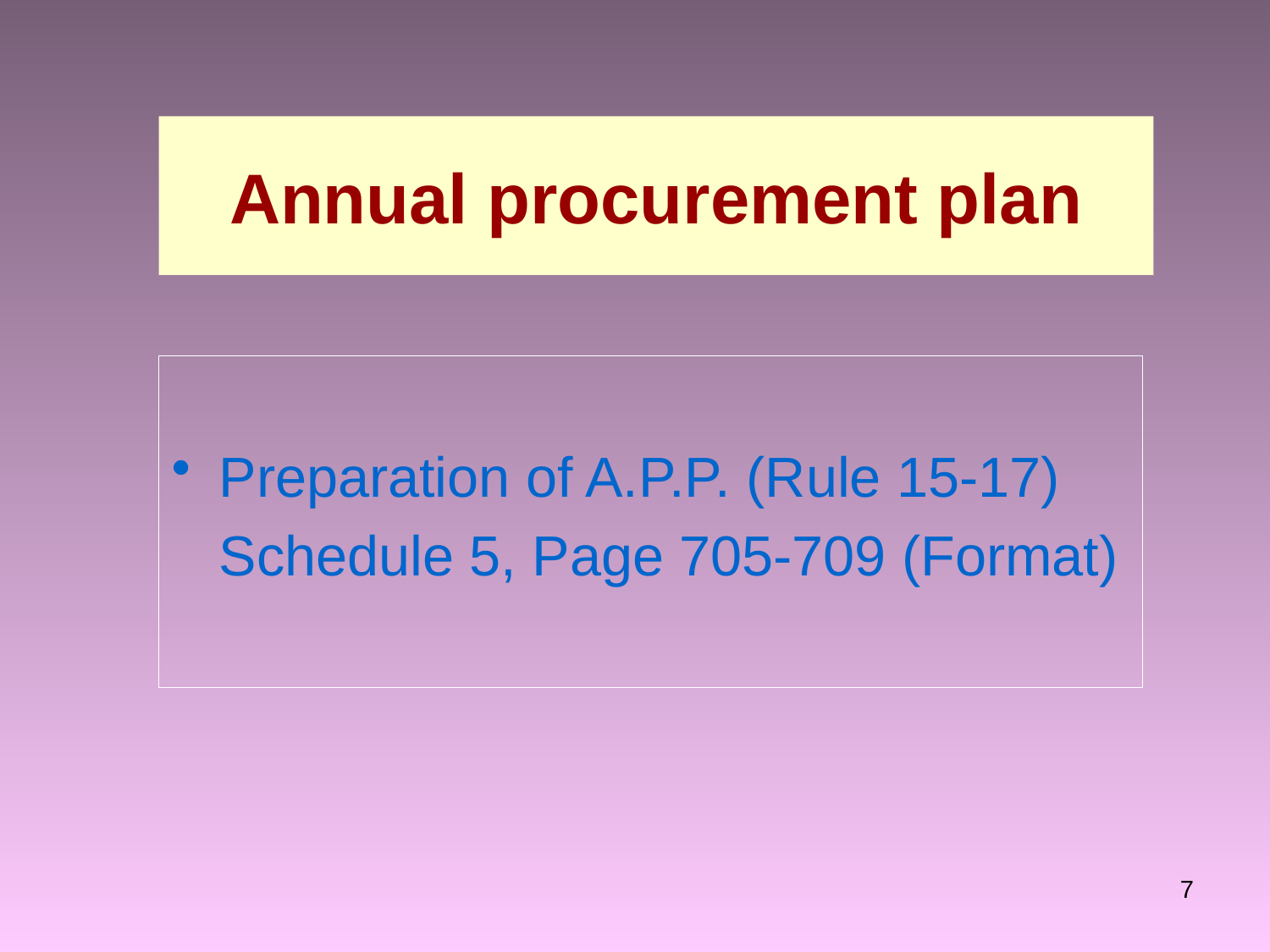

# Annual procurement plan

Preparation of A.P.P. (Rule 15-17)
	Schedule 5, Page 705-709 (Format)

7